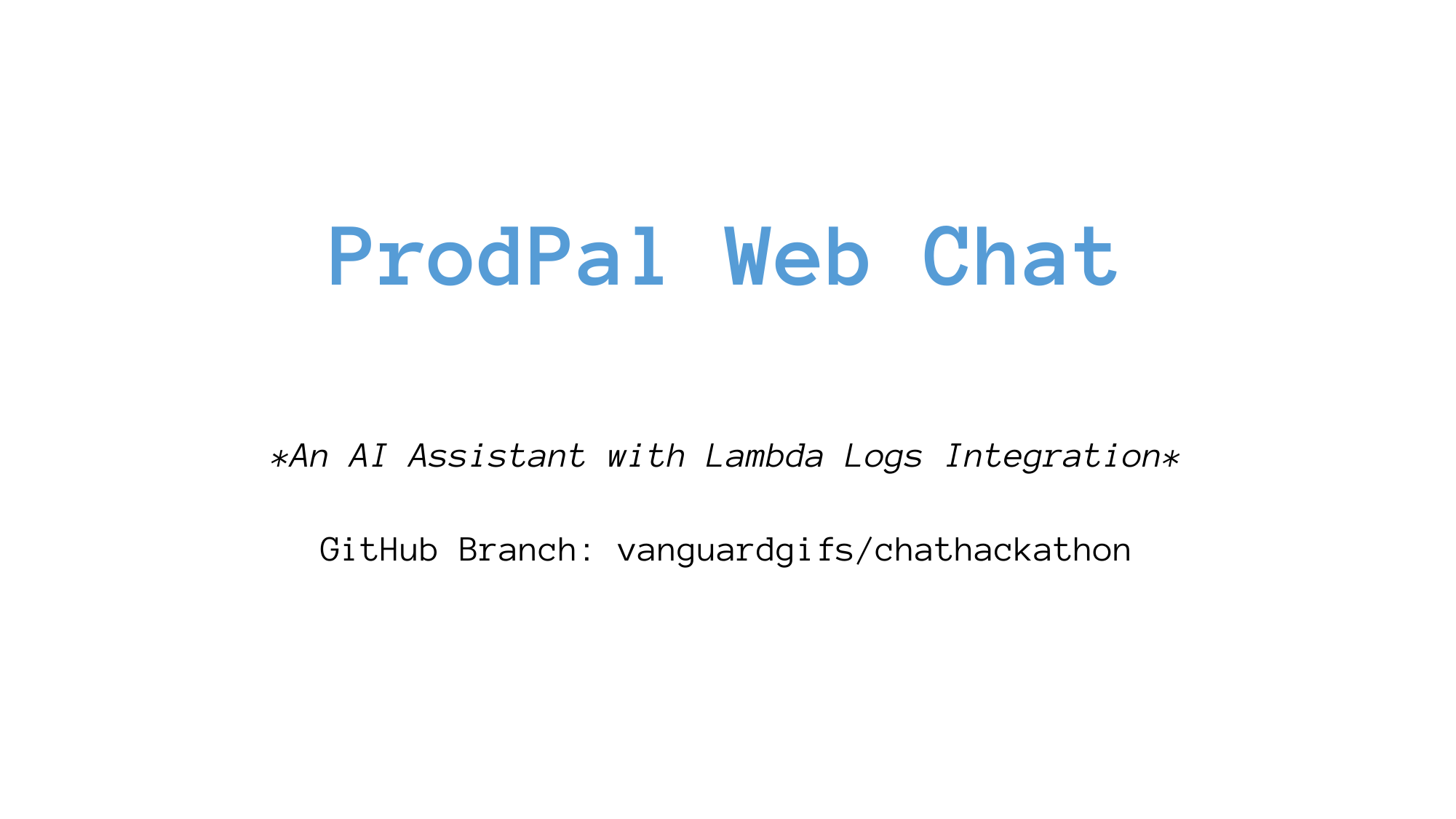

# ProdPal Web Chat
*An AI Assistant with Lambda Logs Integration*
GitHub Branch: vanguardgifs/chathackathon